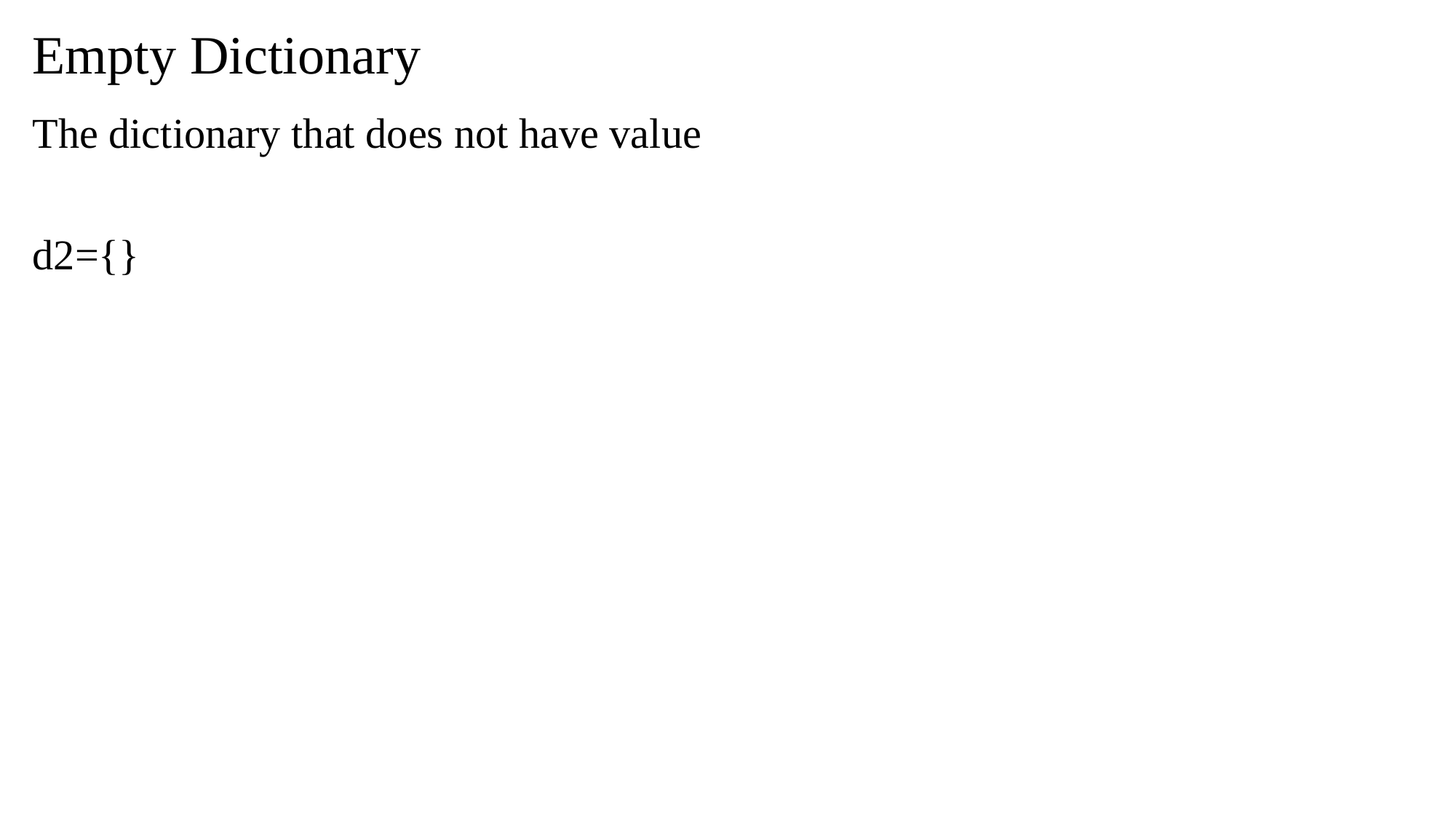

# Empty Dictionary
The dictionary that does not have value

d2={}